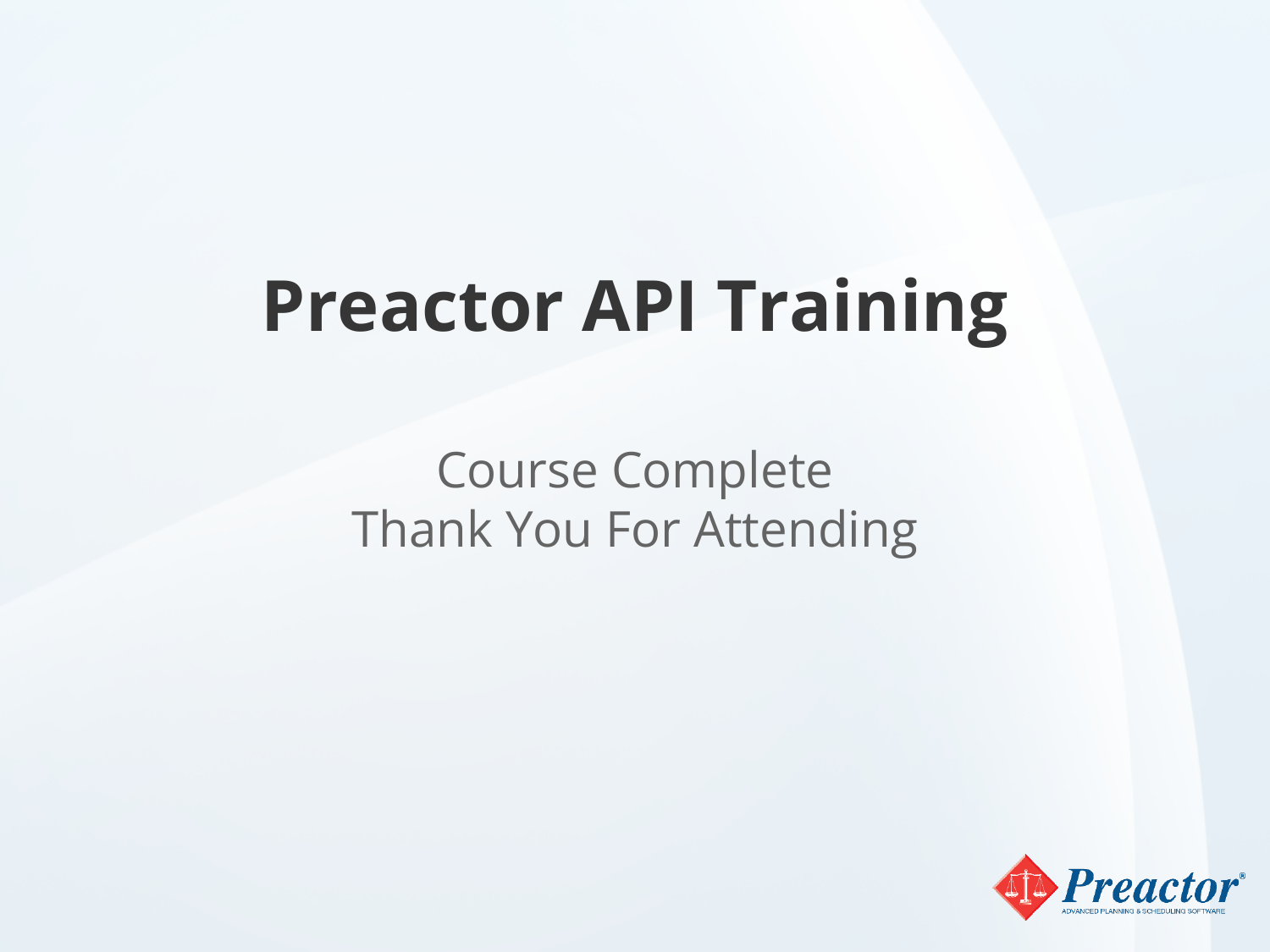

# Preactor API Training
Course Complete
Thank You For Attending